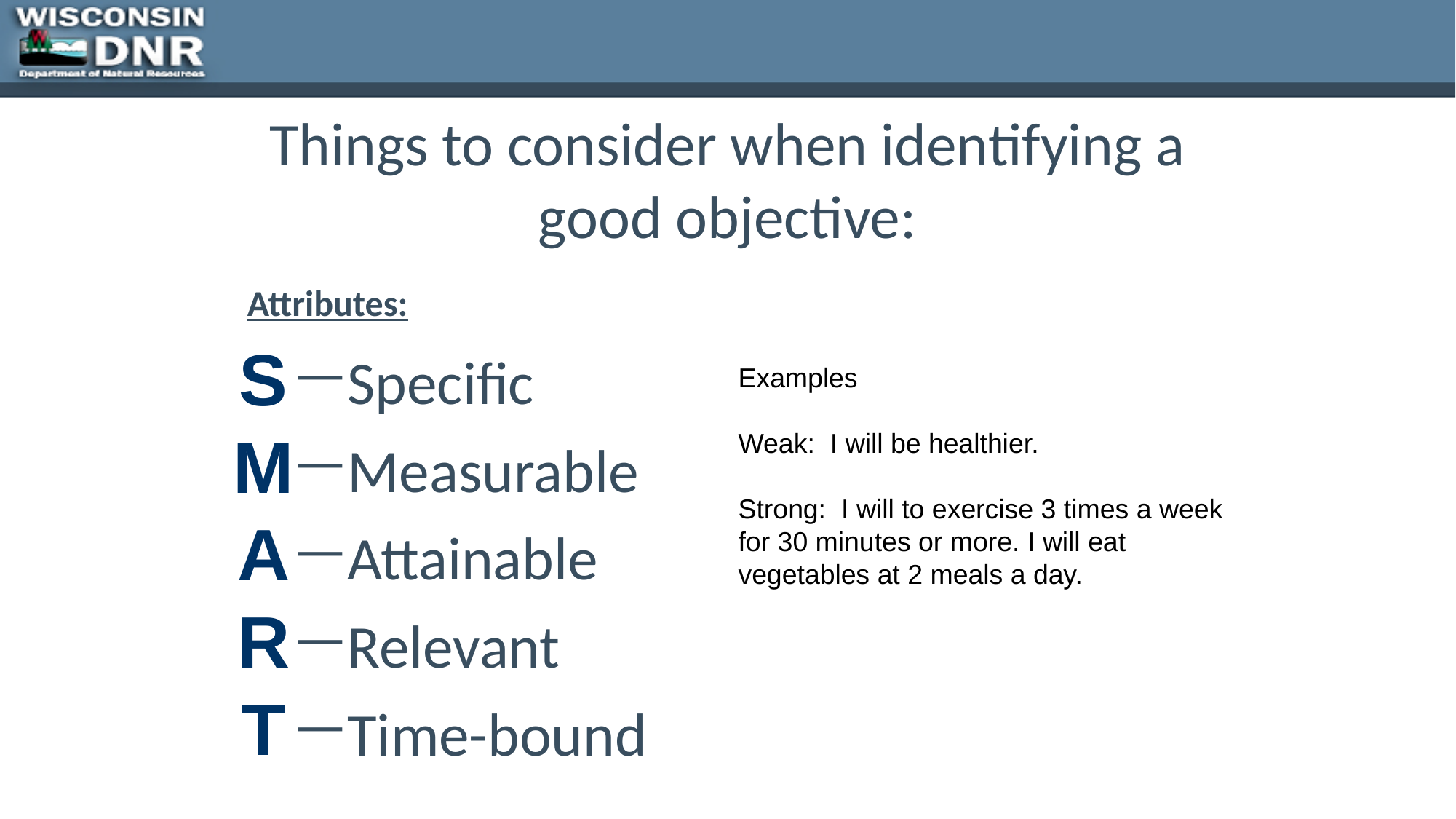

# Things to consider when identifying a good objective:
Attributes:
SMART
Specific
Measurable
Attainable
Relevant
Time-bound

Examples

Weak:  I will be healthier.

Strong:  I will to exercise 3 times a week for 30 minutes or more. I will eat vegetables at 2 meals a day.